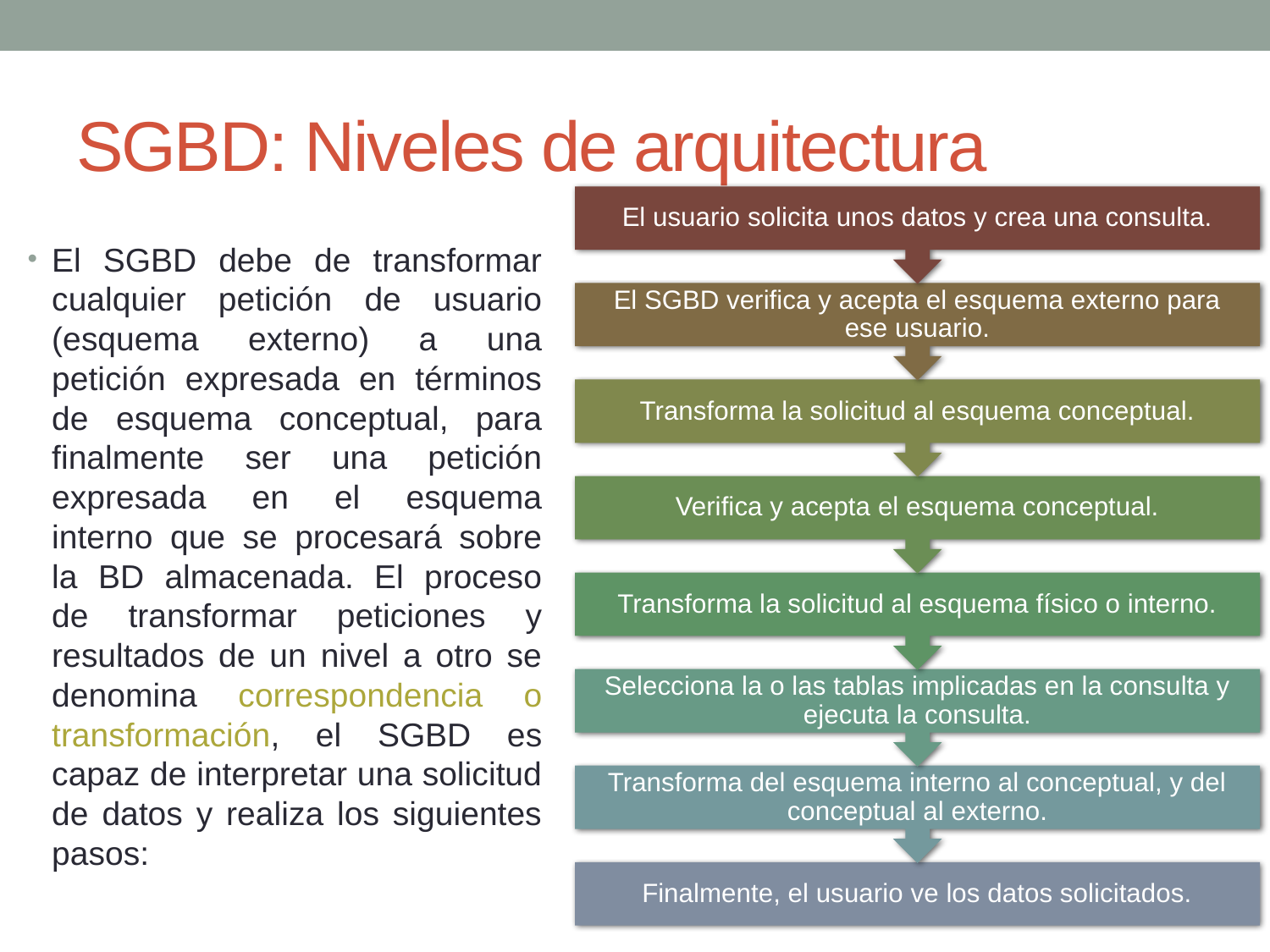

# SGBD: Niveles de arquitectura
Finalmente, el usuario ve los datos solicitados.
Transforma del esquema interno al conceptual, y del conceptual al externo.
Selecciona la o las tablas implicadas en la consulta y ejecuta la consulta.
Transforma la solicitud al esquema físico o interno.
Verifica y acepta el esquema conceptual.
Transforma la solicitud al esquema conceptual.
El SGBD verifica y acepta el esquema externo para ese usuario.
El usuario solicita unos datos y crea una consulta.
El SGBD debe de transformar cualquier petición de usuario (esquema externo) a una petición expresada en términos de esquema conceptual, para finalmente ser una petición expresada en el esquema interno que se procesará sobre la BD almacenada. El proceso de transformar peticiones y resultados de un nivel a otro se denomina correspondencia o transformación, el SGBD es capaz de interpretar una solicitud de datos y realiza los siguientes pasos: